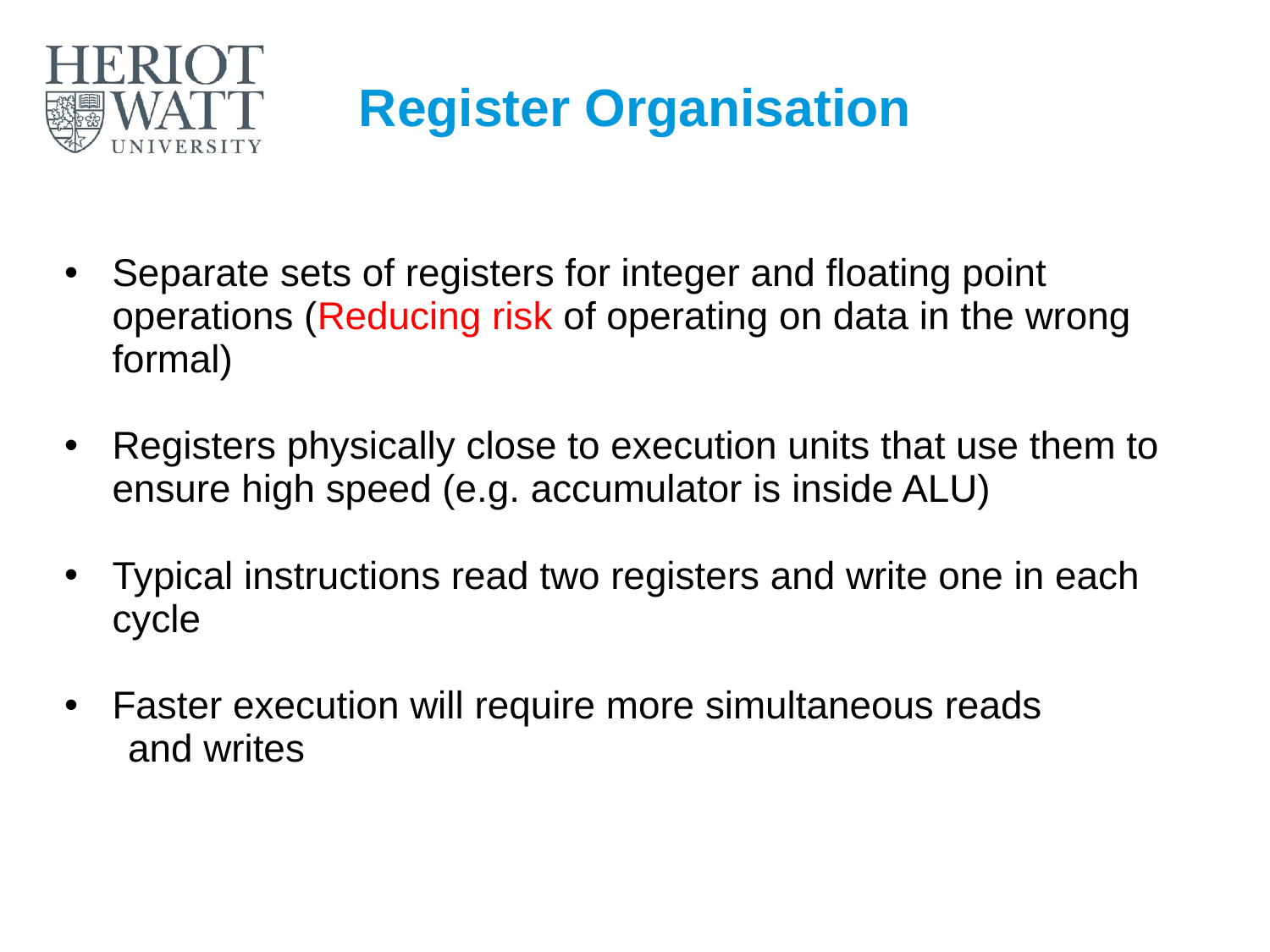

# Register Organisation
Separate sets of registers for integer and floating point operations (Reducing risk of operating on data in the wrong formal)

Registers physically close to execution units that use them to ensure high speed (e.g. accumulator is inside ALU)

Typical instructions read two registers and write one in each cycle

Faster execution will require more simultaneous reads
and writes